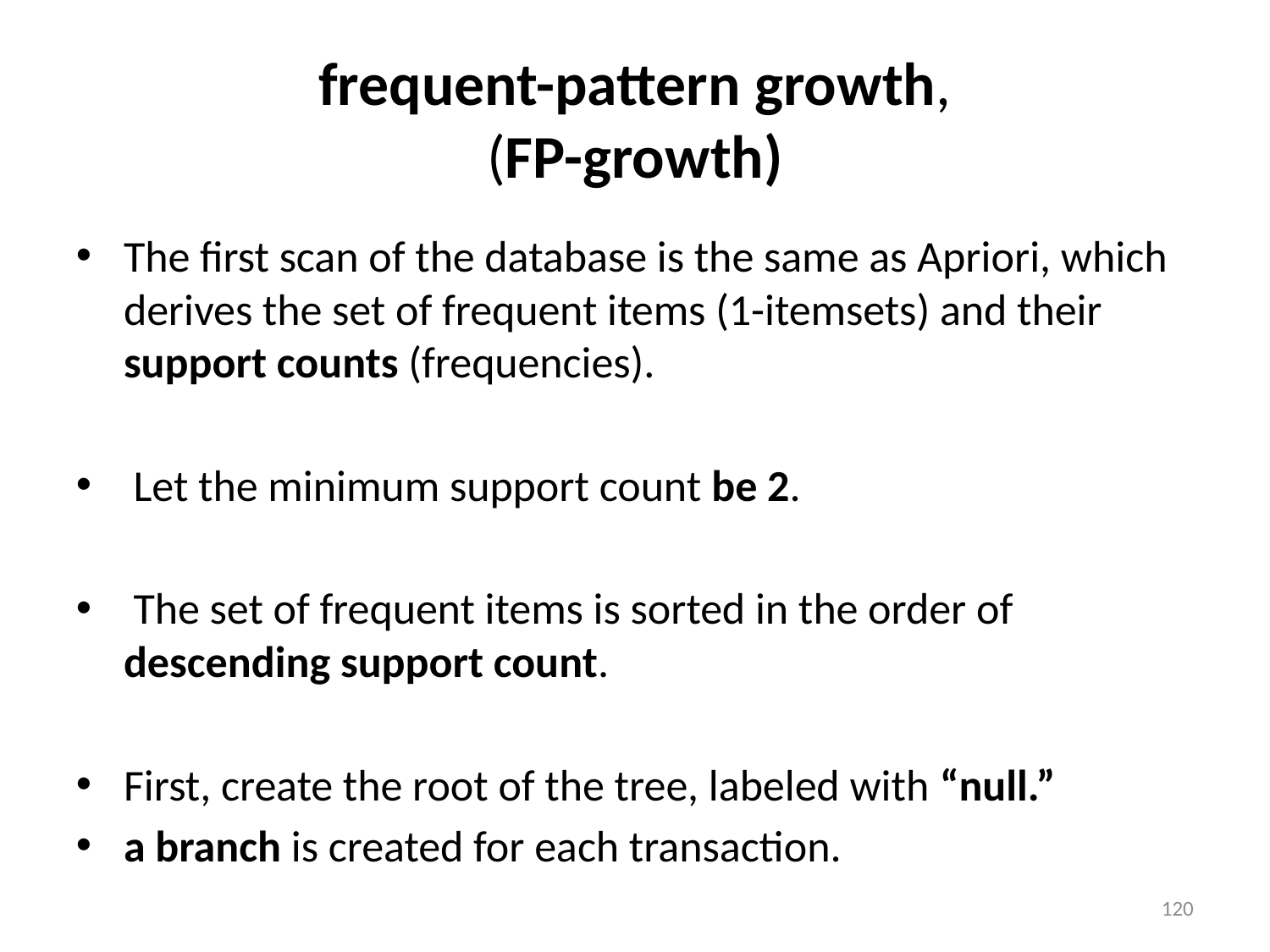

frequent-pattern growth,
(FP-growth)
The first scan of the database is the same as Apriori, which derives the set of frequent items (1-itemsets) and their support counts (frequencies).

 Let the minimum support count be 2.

 The set of frequent items is sorted in the order of descending support count.

First, create the root of the tree, labeled with “null.”
a branch is created for each transaction.
120